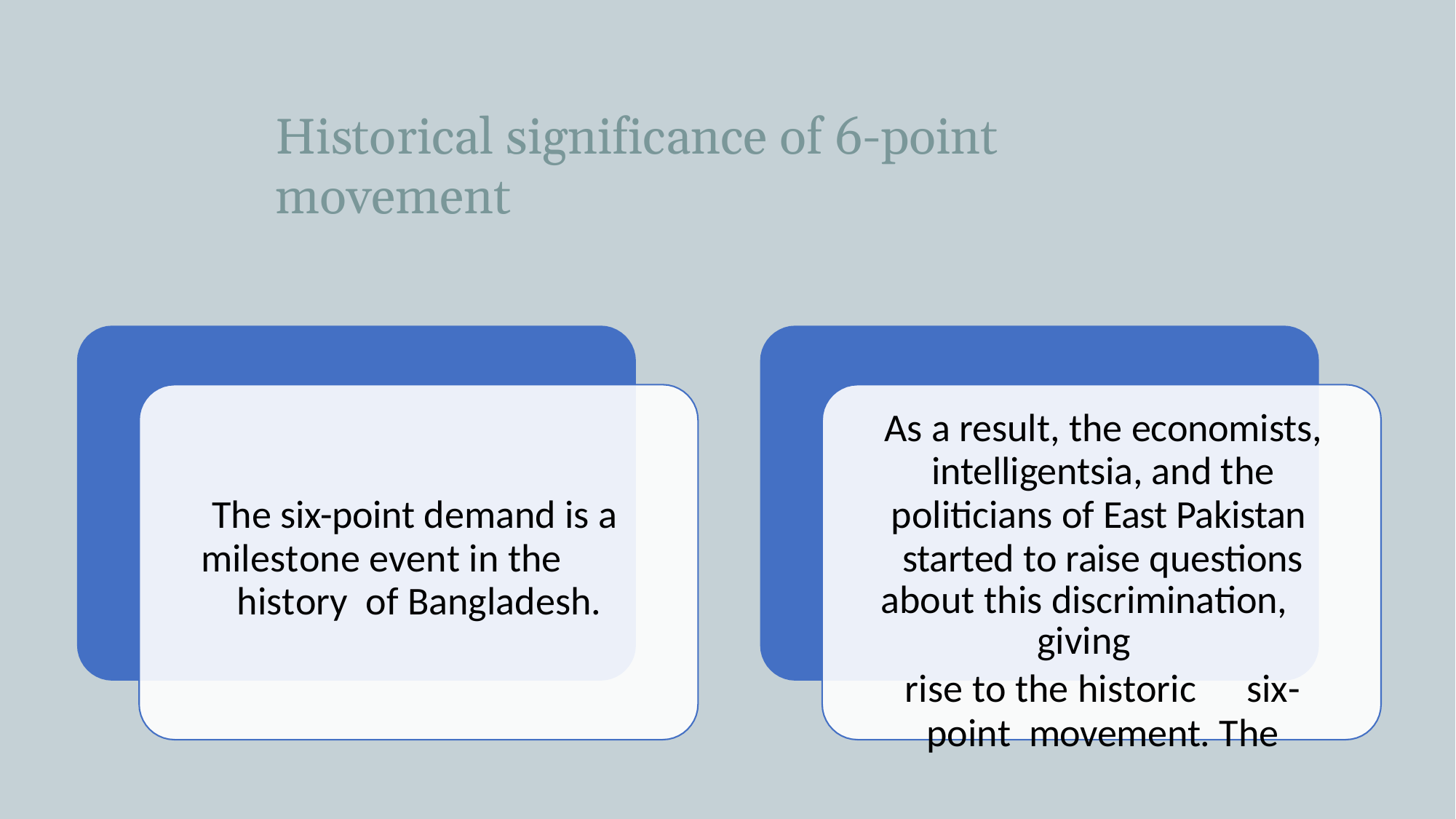

# Historical significance of 6-point movement

As a result, the economists,  intelligentsia, and the  politicians of East Pakistan  started to raise questions
about this discrimination, giving
rise to the historic	six-point  movement. The
The six-point demand is a  milestone event in the	history  of Bangladesh.